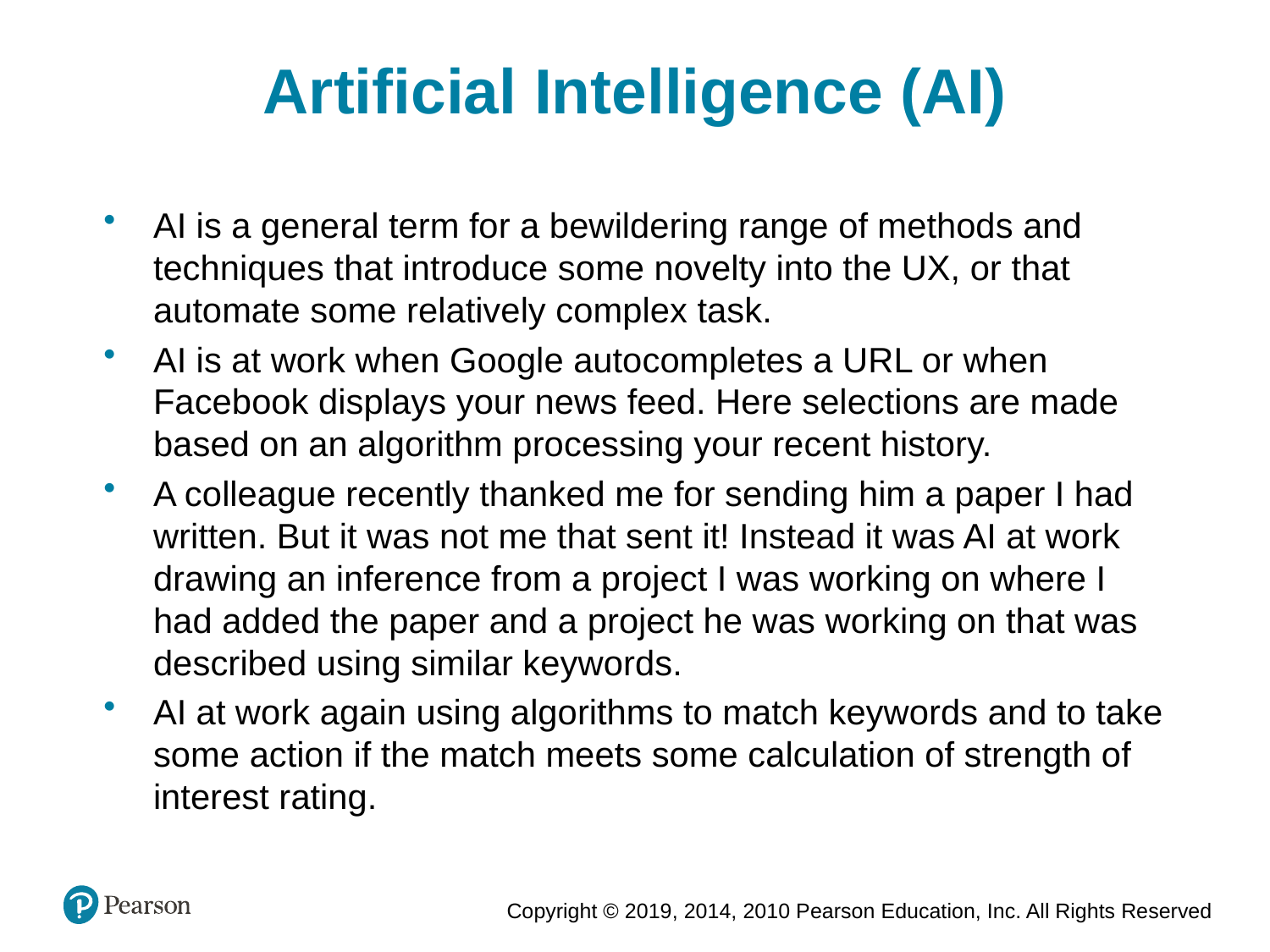

Artificial Intelligence (AI)
AI is a general term for a bewildering range of methods and techniques that introduce some novelty into the UX, or that automate some relatively complex task.
AI is at work when Google autocompletes a URL or when Facebook displays your news feed. Here selections are made based on an algorithm processing your recent history.
A colleague recently thanked me for sending him a paper I had written. But it was not me that sent it! Instead it was AI at work drawing an inference from a project I was working on where I had added the paper and a project he was working on that was described using similar keywords.
AI at work again using algorithms to match keywords and to take some action if the match meets some calculation of strength of interest rating.